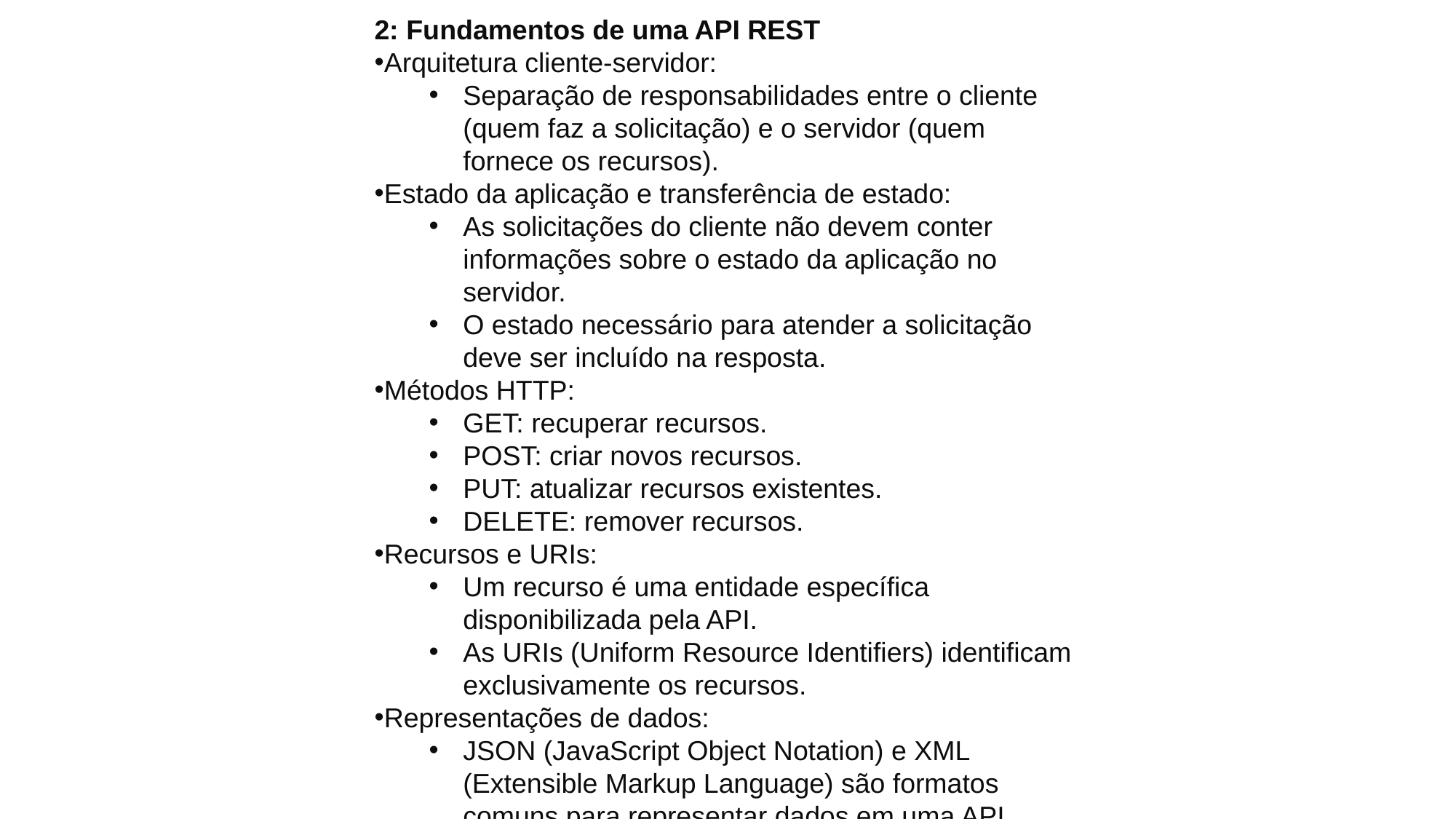

2: Fundamentos de uma API REST
Arquitetura cliente-servidor:
Separação de responsabilidades entre o cliente (quem faz a solicitação) e o servidor (quem fornece os recursos).
Estado da aplicação e transferência de estado:
As solicitações do cliente não devem conter informações sobre o estado da aplicação no servidor.
O estado necessário para atender a solicitação deve ser incluído na resposta.
Métodos HTTP:
GET: recuperar recursos.
POST: criar novos recursos.
PUT: atualizar recursos existentes.
DELETE: remover recursos.
Recursos e URIs:
Um recurso é uma entidade específica disponibilizada pela API.
As URIs (Uniform Resource Identifiers) identificam exclusivamente os recursos.
Representações de dados:
JSON (JavaScript Object Notation) e XML (Extensible Markup Language) são formatos comuns para representar dados em uma API REST.